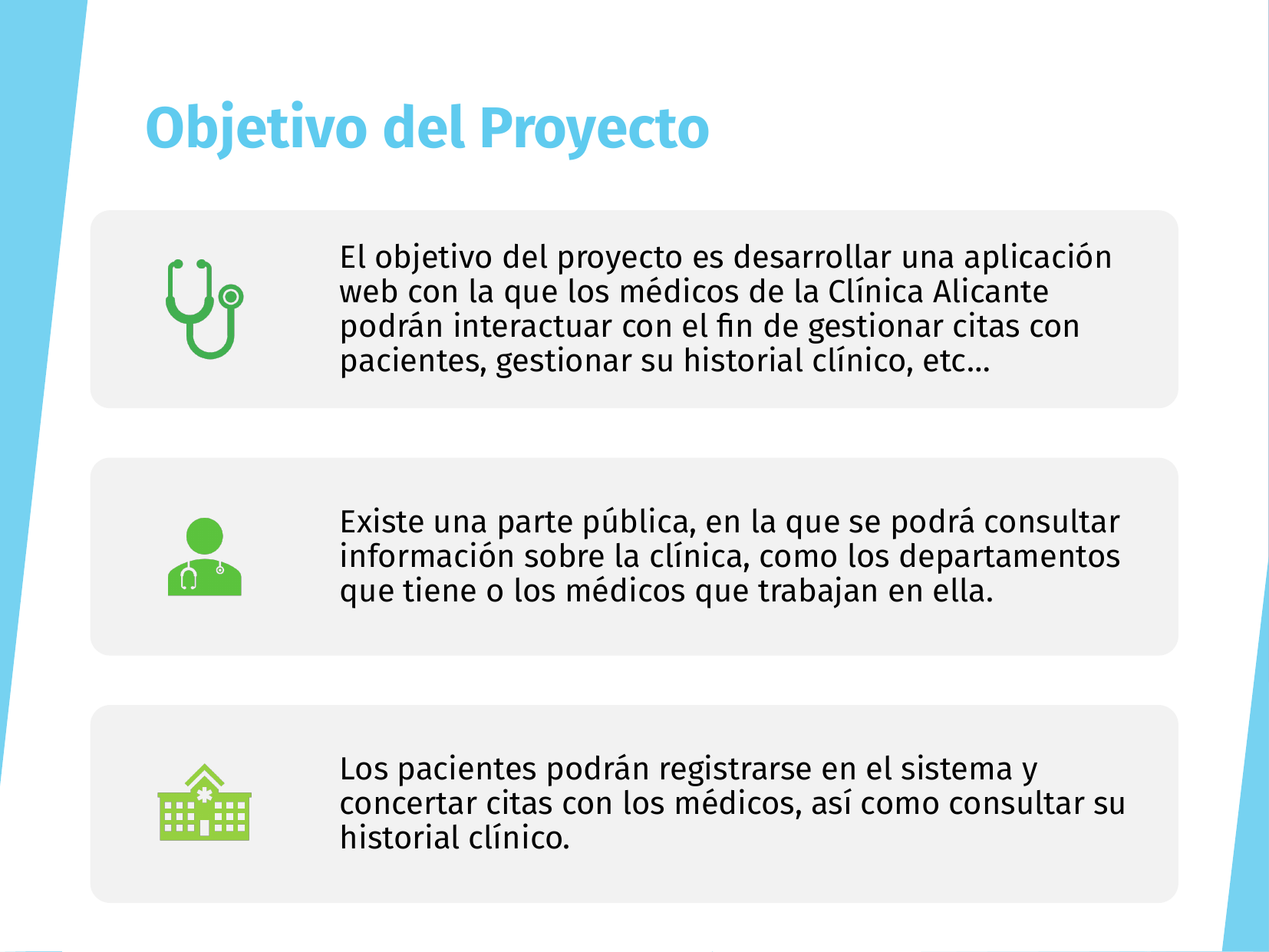

Objetivo del Proyecto

El objetivo del proyecto es desarrollar una aplicación web con la que los médicos de la Clínica Alicante podrán interactuar con el fin de gestionar citas con pacientes, gestionar su historial clínico, etc…

Existe una parte pública, en la que se podrá consultar información sobre la clínica, como los departamentos que tiene o los médicos que trabajan en ella.

Los pacientes podrán registrarse en el sistema y concertar citas con los médicos, así como consultar su historial clínico.